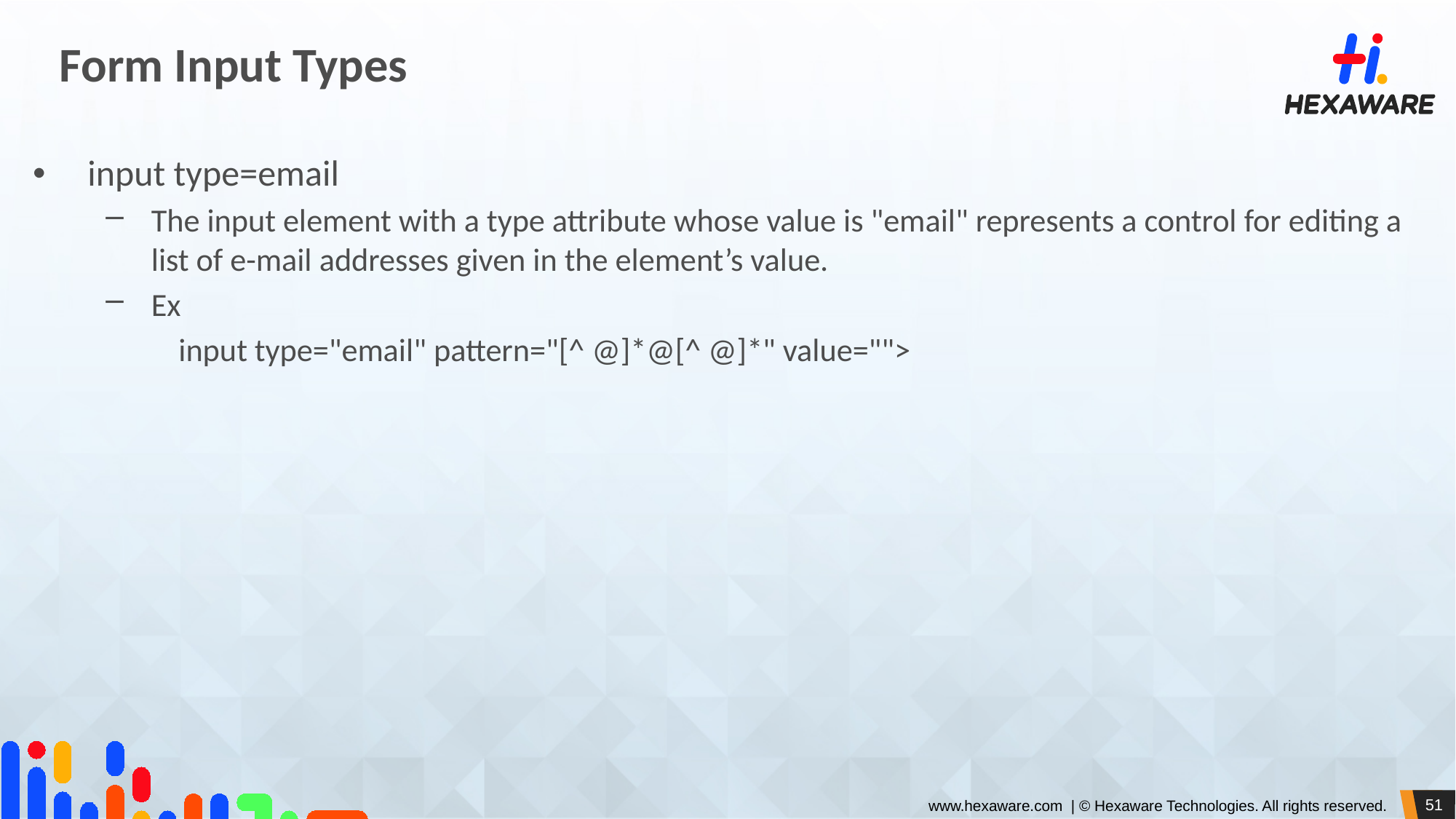

# Form Input Types
input type=email
The input element with a type attribute whose value is "email" represents a control for editing a list of e-mail addresses given in the element’s value.
Ex
input type="email" pattern="[^ @]*@[^ @]*" value="">